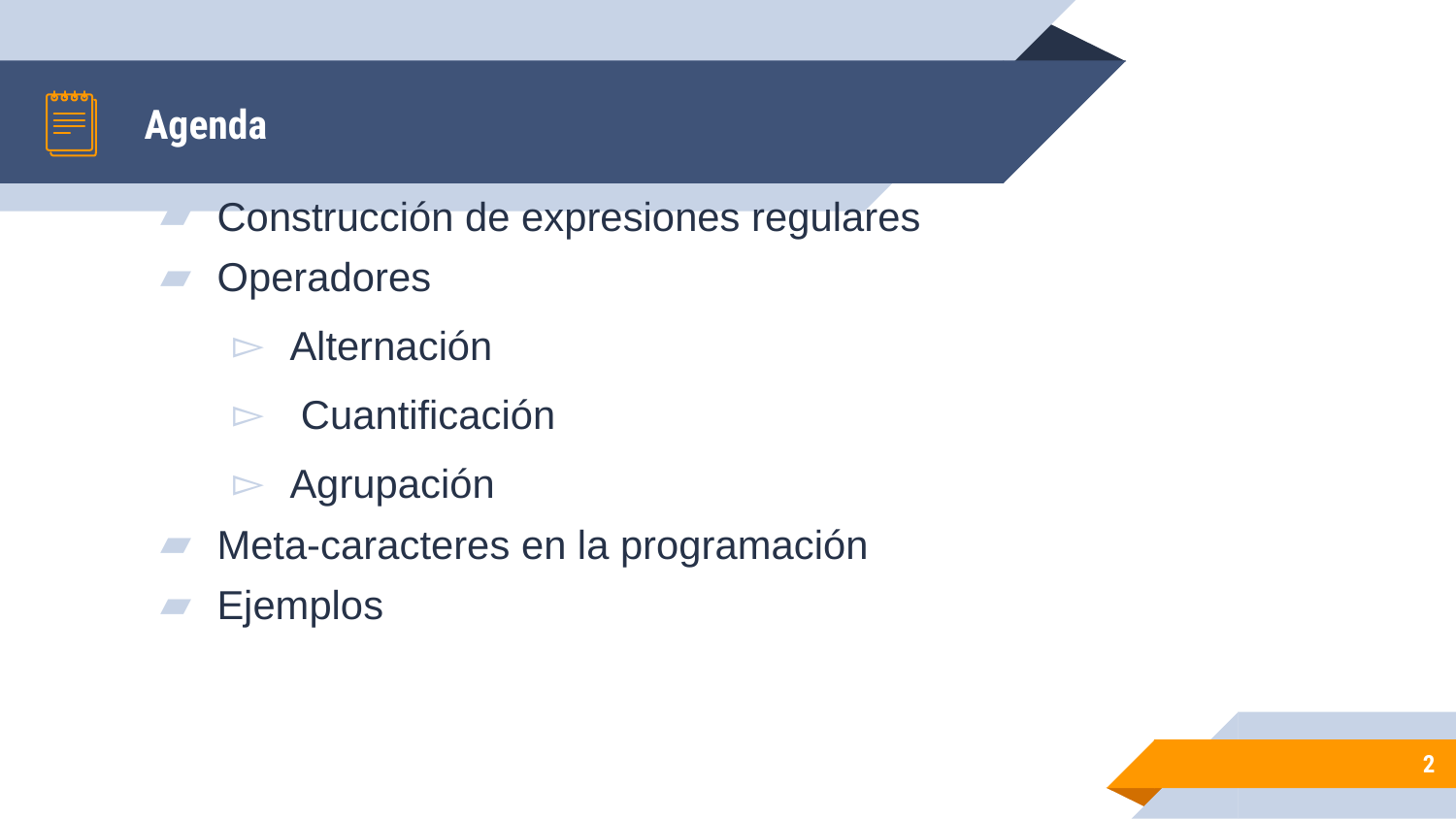

# Agenda

Construcción de expresiones regulares
Operadores
Alternación
 Cuantificación
Agrupación
Meta-caracteres en la programación
Ejemplos

2